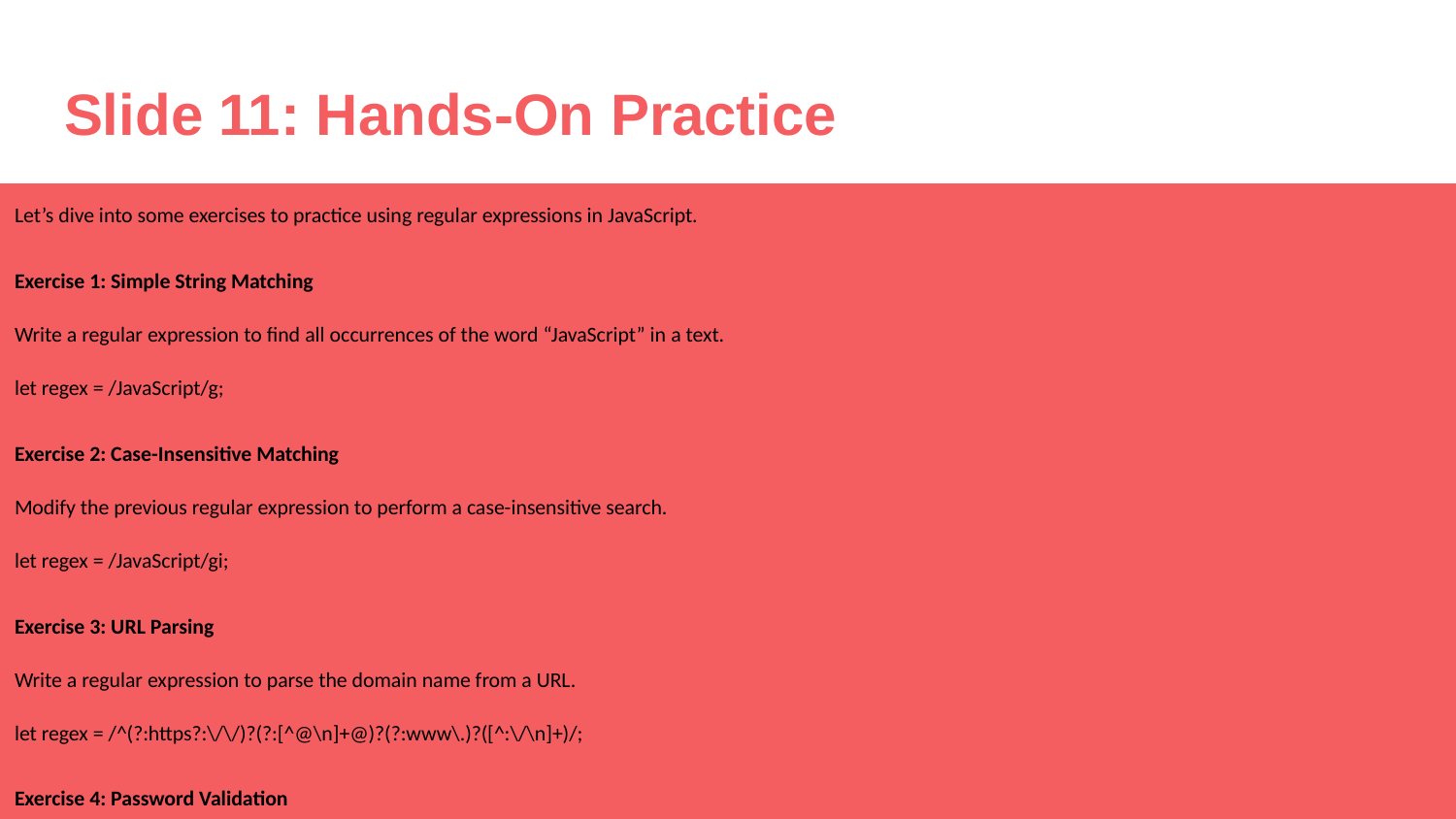

# Slide 11: Hands-On Practice

Let’s dive into some exercises to practice using regular expressions in JavaScript.
Exercise 1: Simple String Matching
Write a regular expression to find all occurrences of the word “JavaScript” in a text.
let regex = /JavaScript/g;
Exercise 2: Case-Insensitive Matching
Modify the previous regular expression to perform a case-insensitive search.
let regex = /JavaScript/gi;
Exercise 3: URL Parsing
Write a regular expression to parse the domain name from a URL.
let regex = /^(?:https?:\/\/)?(?:[^@\n]+@)?(?:www\.)?([^:\/\n]+)/;
Exercise 4: Password Validation
Create a regular expression to validate a password. The password should have at least 8 characters, at least one uppercase letter, at least one lowercase letter, and at least one number.
let regex = /^(?=.*[a-z])(?=.*[A-Z])(?=.*\d)[a-zA-Z\d]{8,}$/;
Remember, these are just examples. Feel free to modify them according to your needs. Happy coding!